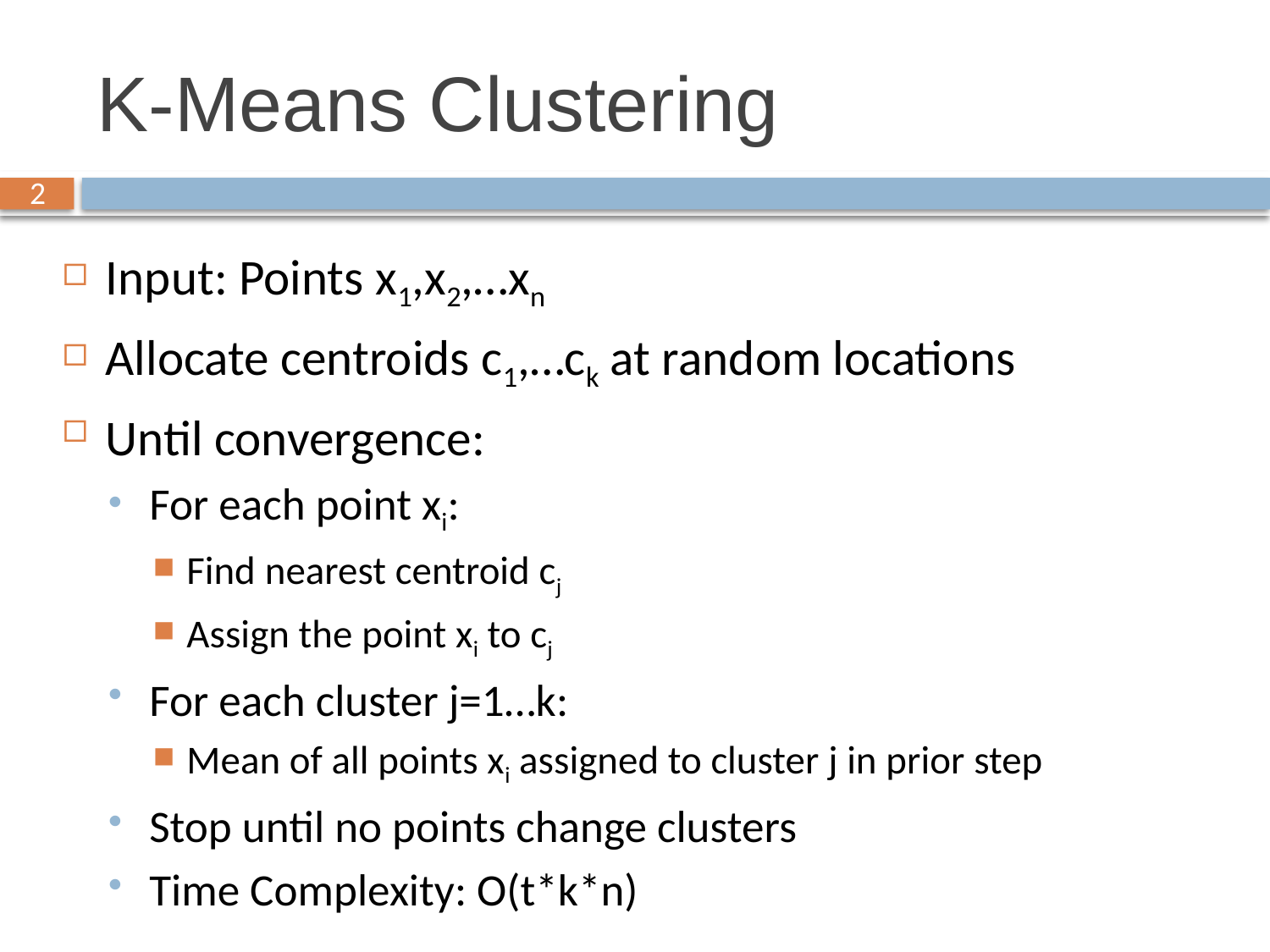

# K-Means Clustering
2
Input: Points x1,x2,…xn
Allocate centroids c1,…ck at random locations
Until convergence:
For each point xi:
Find nearest centroid cj
Assign the point xi to cj
For each cluster j=1…k:
Mean of all points xi assigned to cluster j in prior step
Stop until no points change clusters
Time Complexity: O(t*k*n)